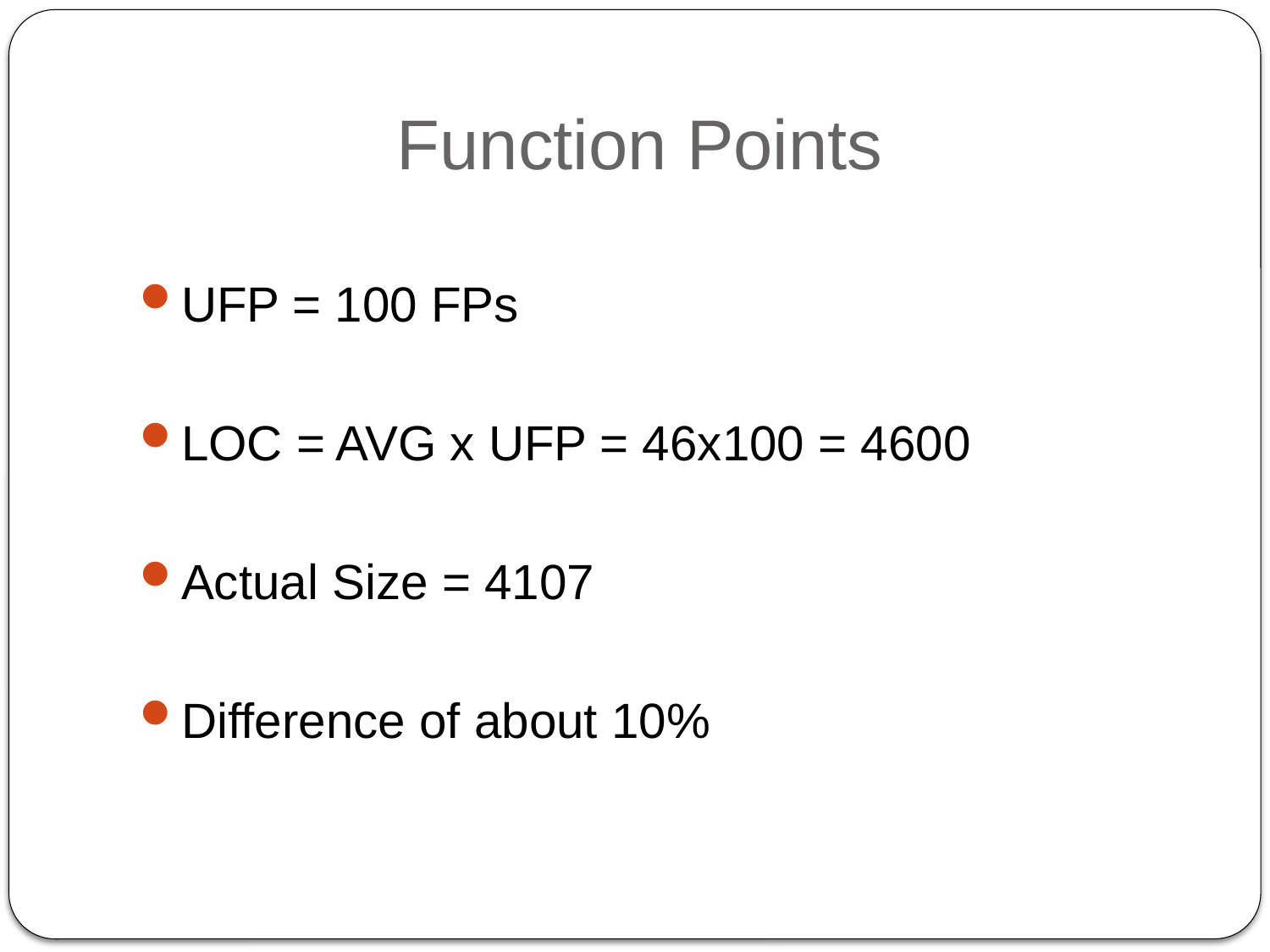

# Function Points

UFP = 100 FPs

LOC = AVG x UFP = 46x100 = 4600

Actual Size = 4107

Difference of about 10%